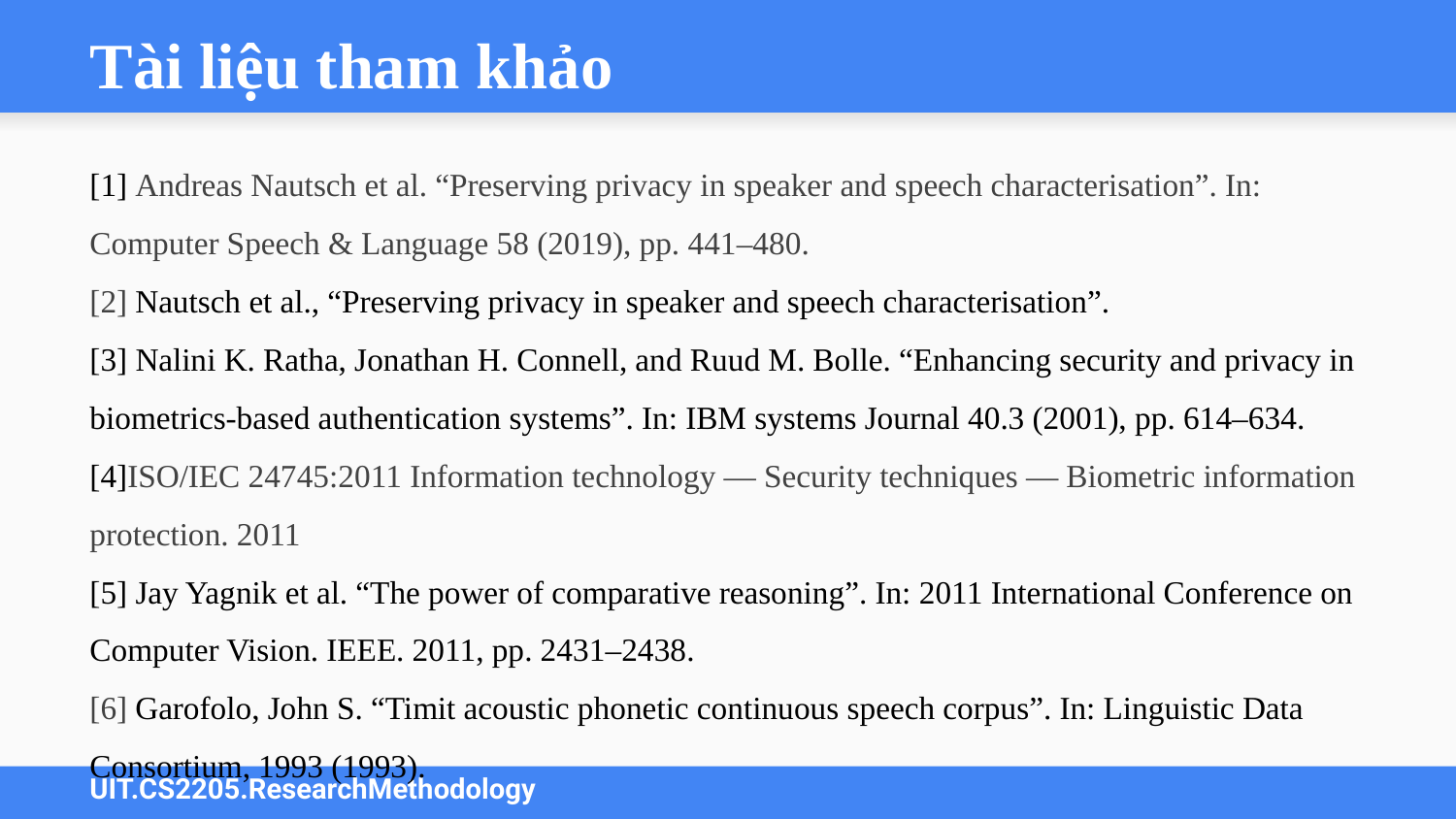

# Tài liệu tham khảo
[1] Andreas Nautsch et al. “Preserving privacy in speaker and speech characterisation”. In: Computer Speech & Language 58 (2019), pp. 441–480.
[2] Nautsch et al., “Preserving privacy in speaker and speech characterisation”.
[3] Nalini K. Ratha, Jonathan H. Connell, and Ruud M. Bolle. “Enhancing security and privacy in biometrics-based authentication systems”. In: IBM systems Journal 40.3 (2001), pp. 614–634.
[4]ISO/IEC 24745:2011 Information technology — Security techniques — Biometric information protection. 2011
[5] Jay Yagnik et al. “The power of comparative reasoning”. In: 2011 International Conference on Computer Vision. IEEE. 2011, pp. 2431–2438.
[6] Garofolo, John S. “Timit acoustic phonetic continuous speech corpus”. In: Linguistic Data Consortium, 1993 (1993).